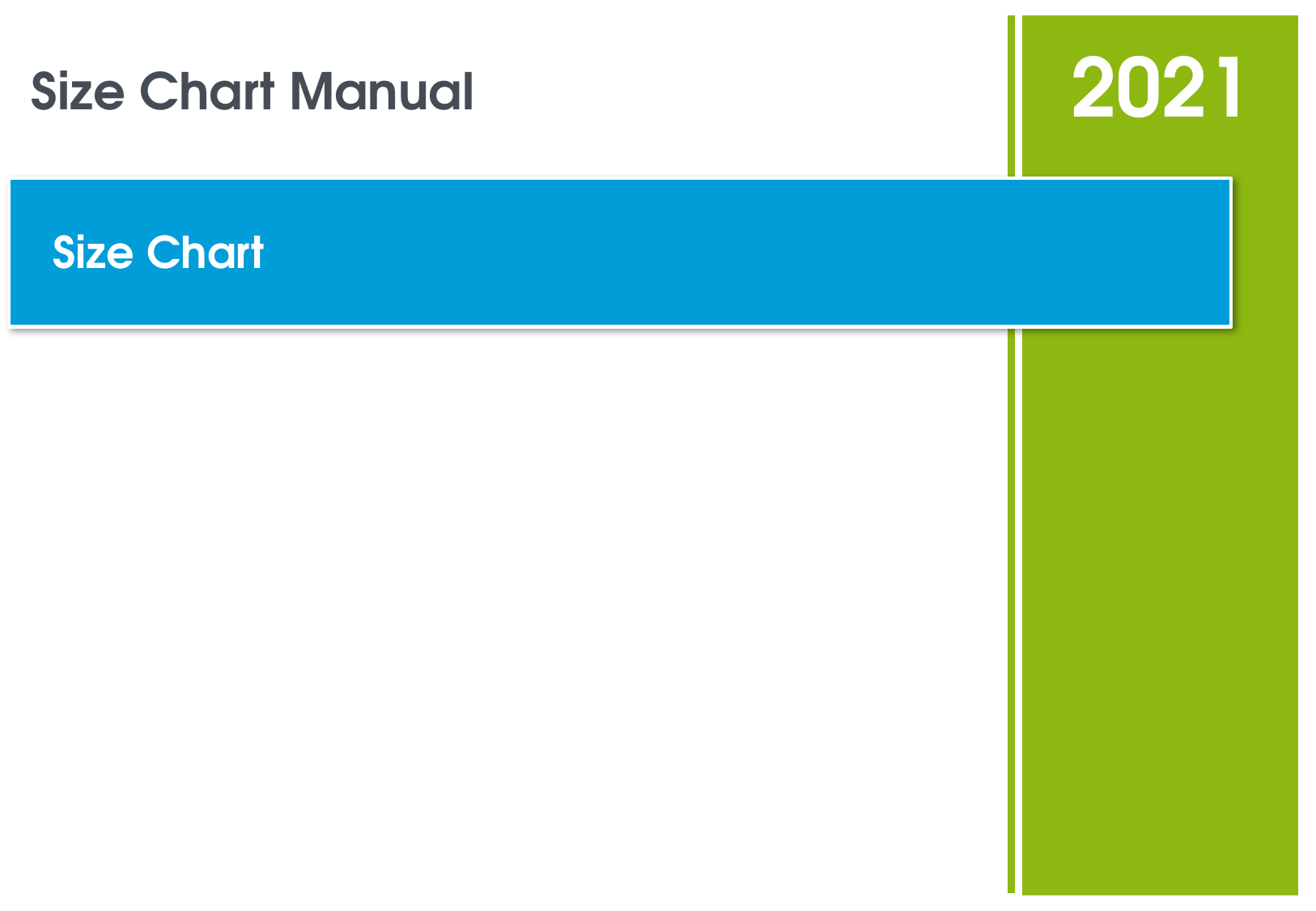

2021
Size Chart Manual

Size Chart

1